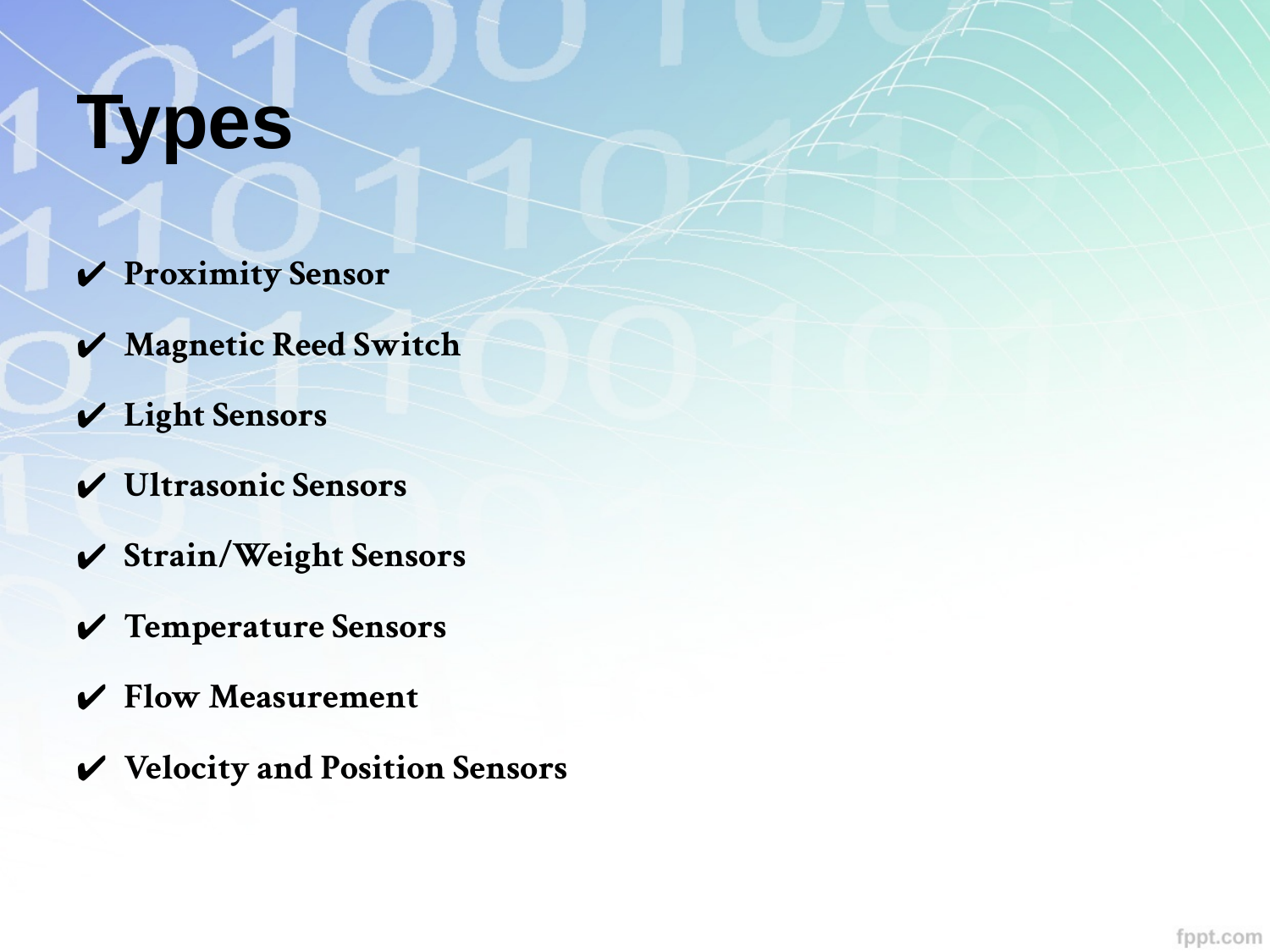

# Types
Proximity Sensor
Magnetic Reed Switch
Light Sensors
Ultrasonic Sensors
Strain/Weight Sensors
Temperature Sensors
Flow Measurement
Velocity and Position Sensors